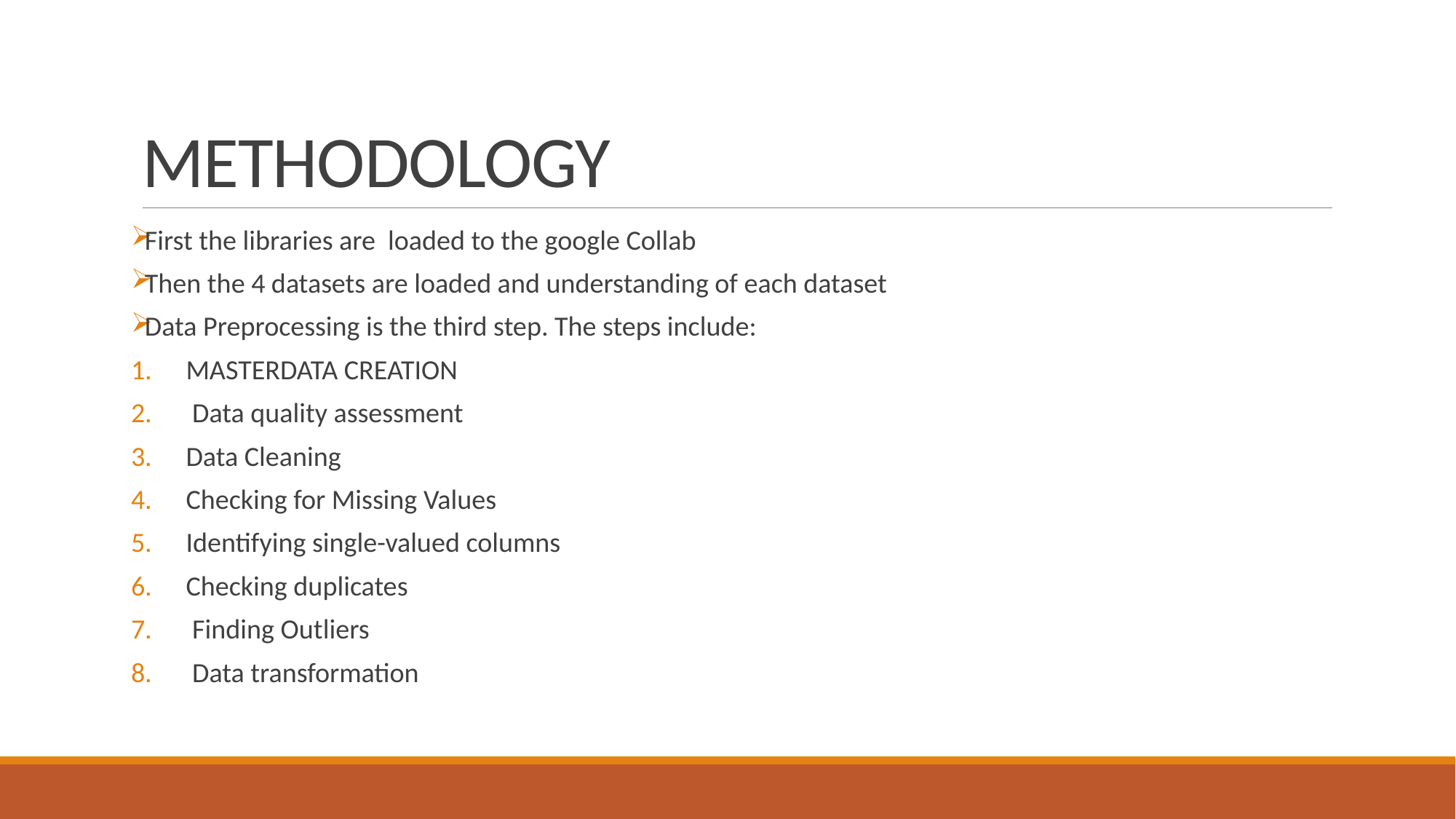

# METHODOLOGY
First the libraries are  loaded to the google Collab
Then the 4 datasets are loaded and understanding of each dataset
Data Preprocessing is the third step. The steps include:
MASTERDATA CREATION
 Data quality assessment
Data Cleaning
Checking for Missing Values
Identifying single-valued columns
Checking duplicates
 Finding Outliers
 Data transformation